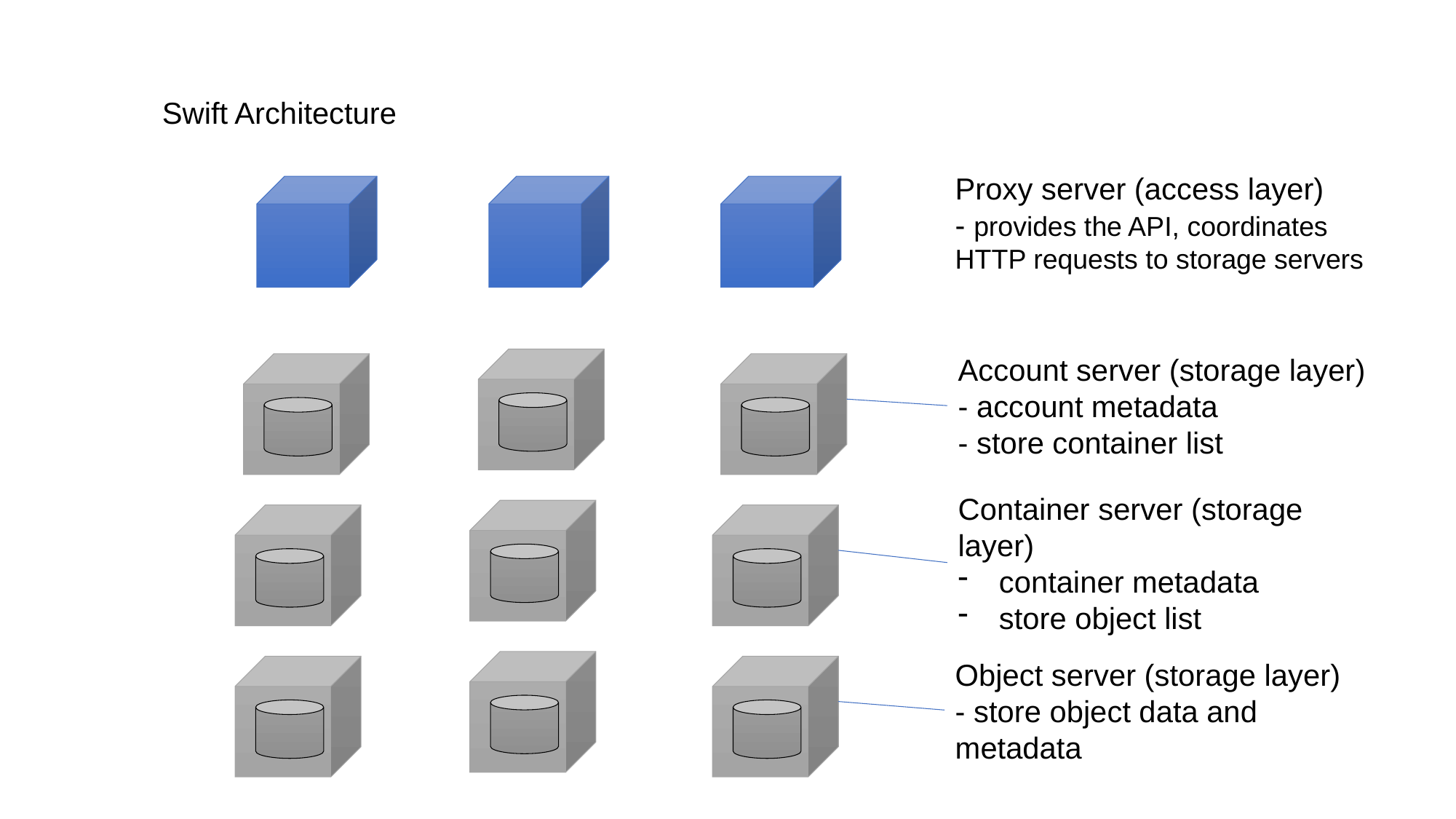

Swift Architecture
Proxy server (access layer)
- provides the API, coordinates HTTP requests to storage servers

Account server (storage layer)
- account metadata
- store container list

Container server (storage layer)
container metadata
store object list

Object server (storage layer)
- store object data and metadata